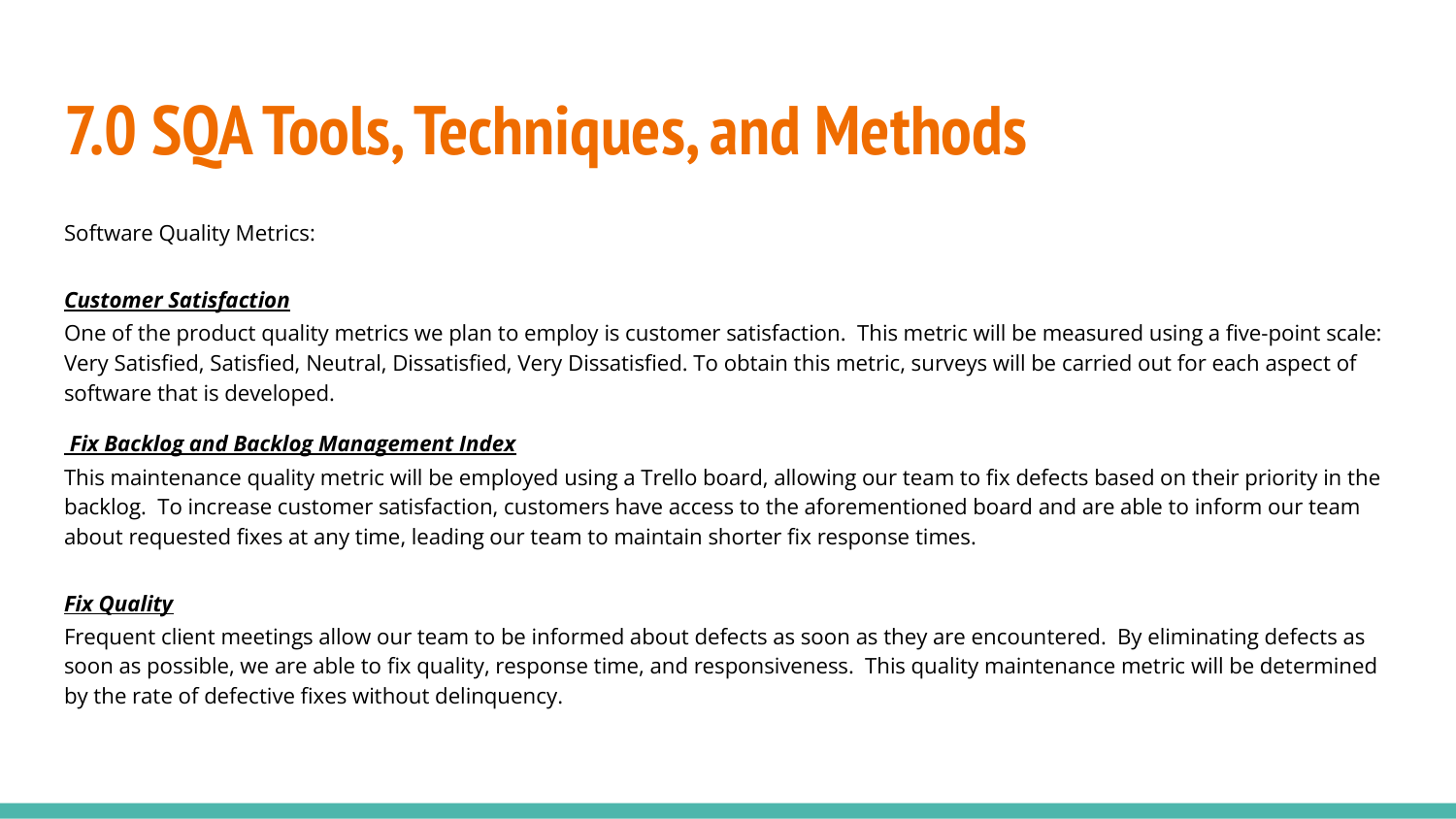

# 7.0 SQA Tools, Techniques, and Methods
Software Quality Metrics:

Customer Satisfaction
One of the product quality metrics we plan to employ is customer satisfaction.  This metric will be measured using a five-point scale: Very Satisfied, Satisfied, Neutral, Dissatisfied, Very Dissatisfied. To obtain this metric, surveys will be carried out for each aspect of software that is developed.
 Fix Backlog and Backlog Management Index
This maintenance quality metric will be employed using a Trello board, allowing our team to fix defects based on their priority in the backlog.  To increase customer satisfaction, customers have access to the aforementioned board and are able to inform our team about requested fixes at any time, leading our team to maintain shorter fix response times.

Fix Quality
Frequent client meetings allow our team to be informed about defects as soon as they are encountered.  By eliminating defects as soon as possible, we are able to fix quality, response time, and responsiveness.  This quality maintenance metric will be determined by the rate of defective fixes without delinquency.